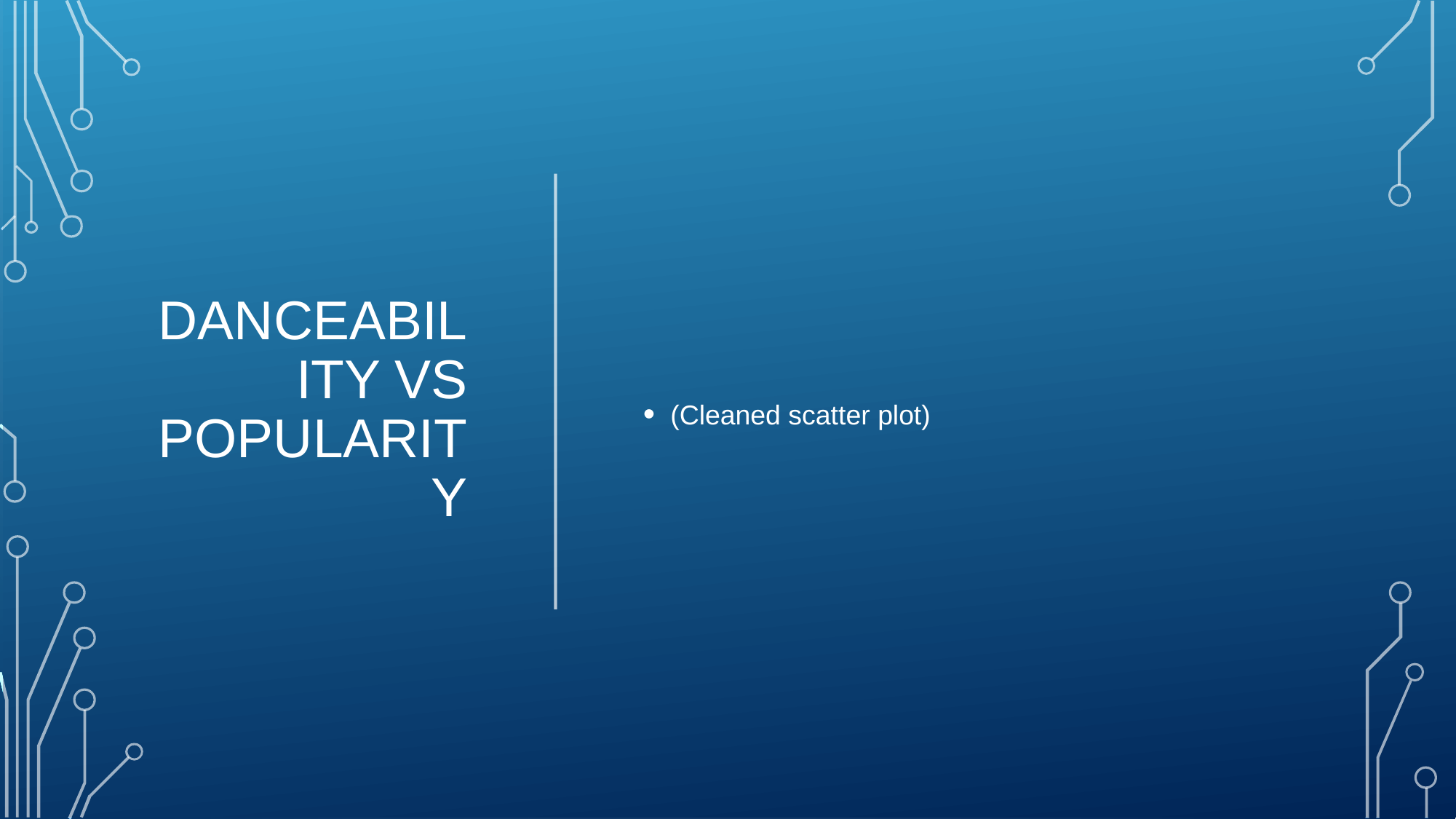

# Danceability vs popularity
(Cleaned scatter plot)